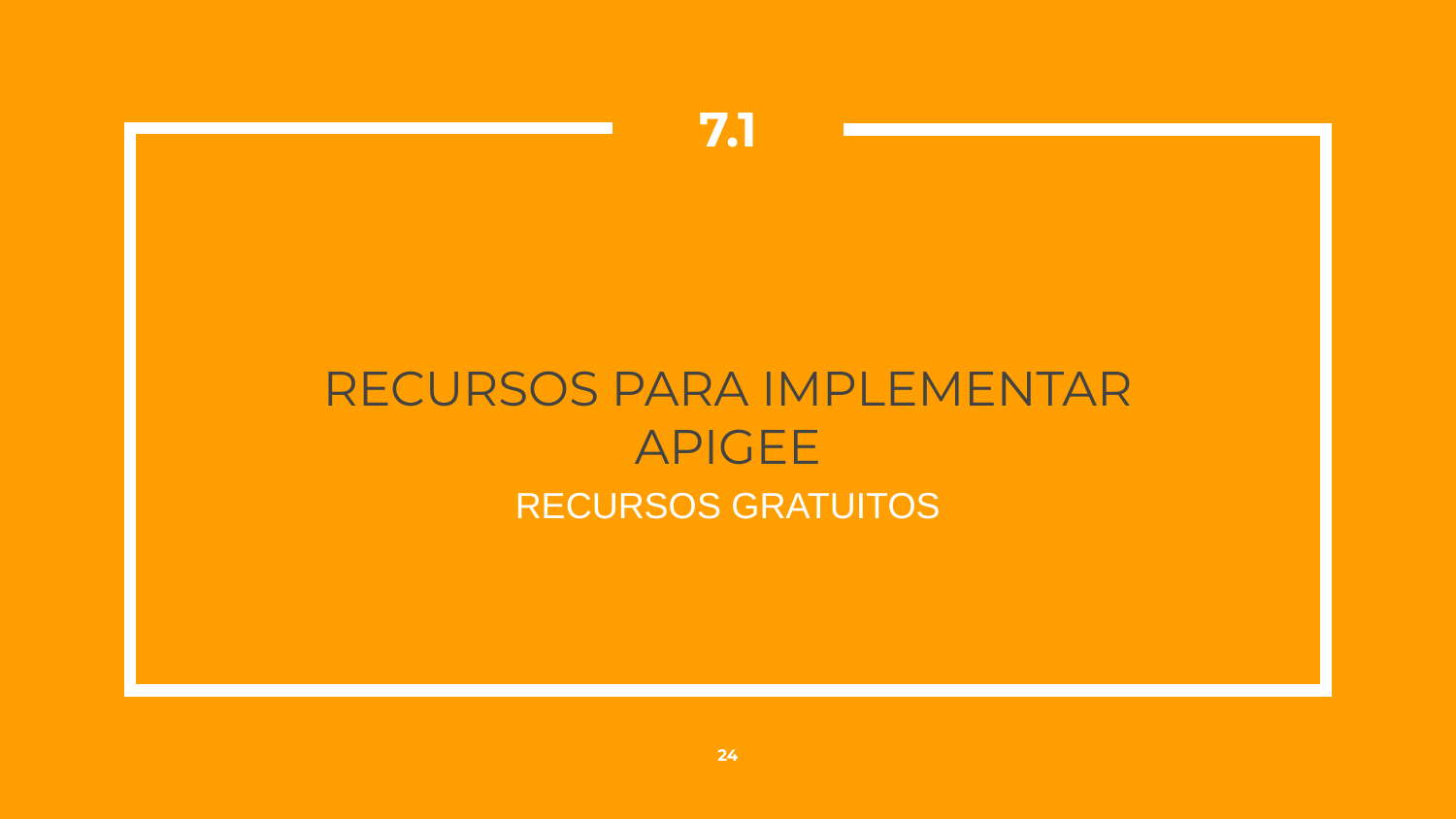

7.1
# RECURSOS PARA IMPLEMENTAR APIGEE
RECURSOS GRATUITOS
24